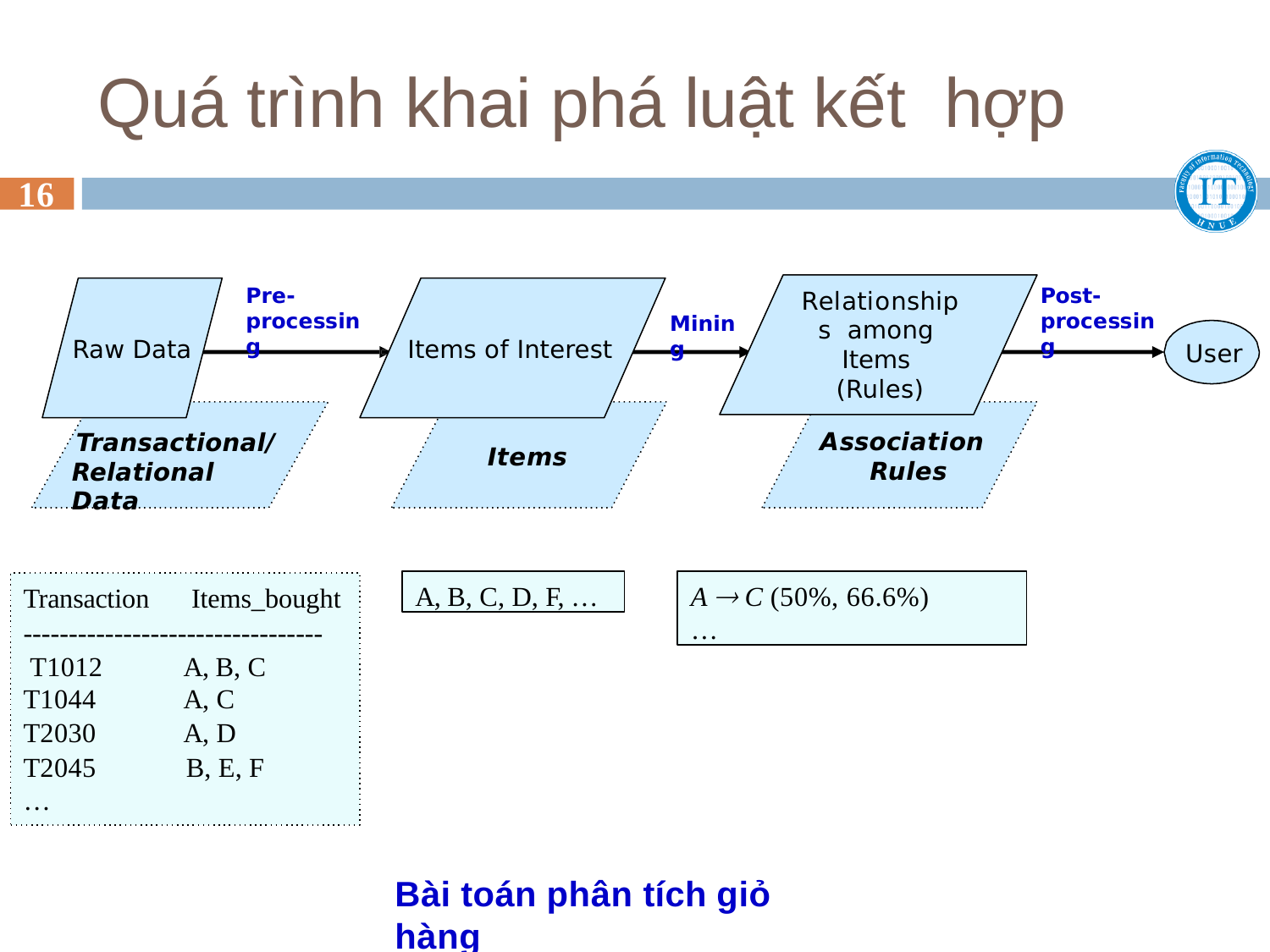

# Quá trình khai phá luật kết hợp
16

Pre-  processing
Post-  processing
Relationships  among  Items  (Rules)
Association  Rules
Mining

Raw Data
Items of Interest
User

Transactional/  Relational Data
Items
A → C (50%, 66.6%)
…
A, B, C, D, F, …

Transaction	Items_bought
---------------------------------  T1012	A, B, C
T1044	A, C
T2030	A, D
T2045	B, E, F
…
Bài toán phân tích giỏ hàng